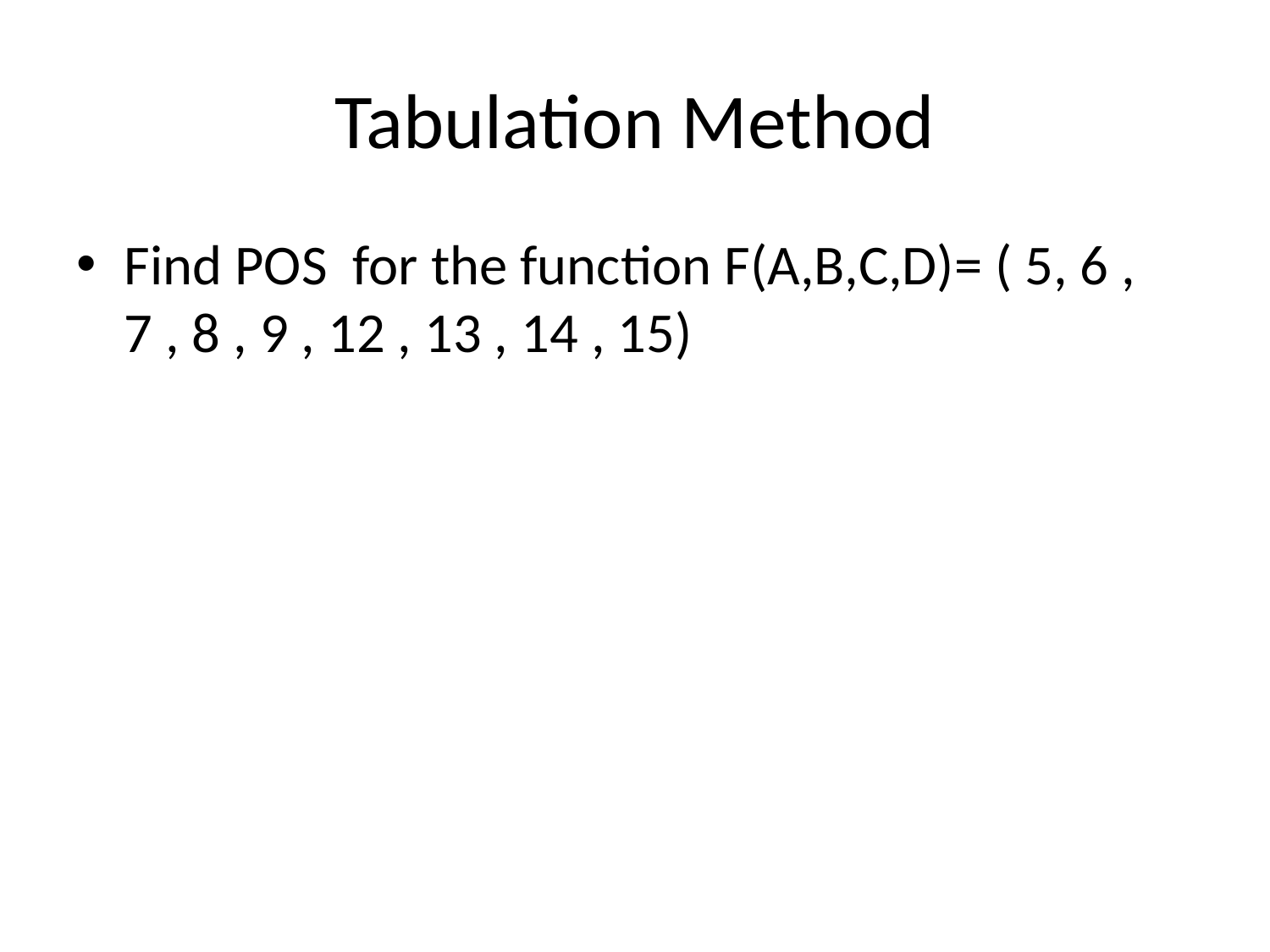

# Tabulation Method
Find POS  for the function F(A,B,C,D)= ( 5, 6 , 7 , 8 , 9 , 12 , 13 , 14 , 15)